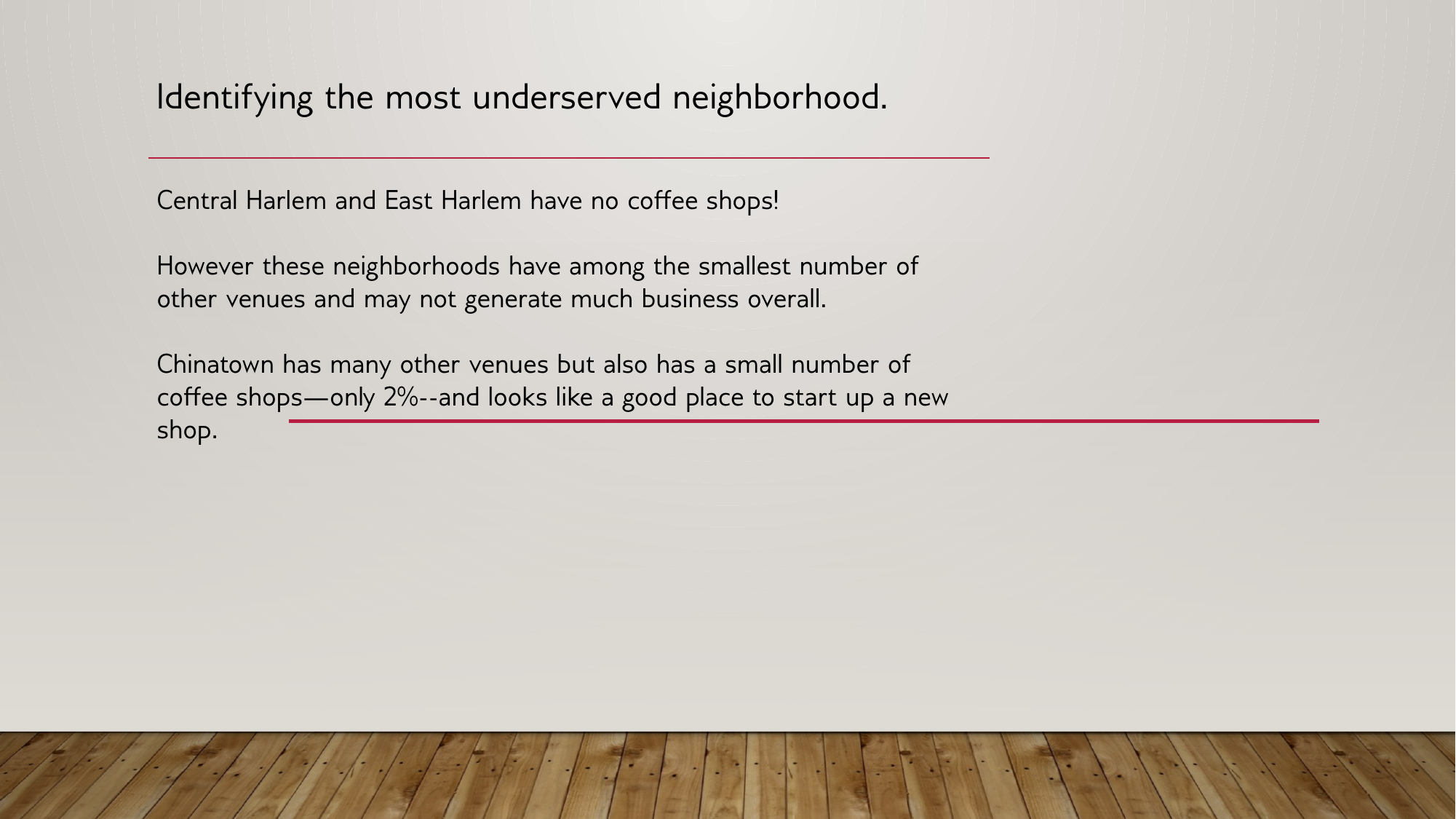

Identifying the most underserved neighborhood.
Central Harlem and East Harlem have no coffee shops!

However these neighborhoods have among the smallest number of other venues and may not generate much business overall.

Chinatown has many other venues but also has a small number of coffee shops—only 2%--and looks like a good place to start up a new shop.